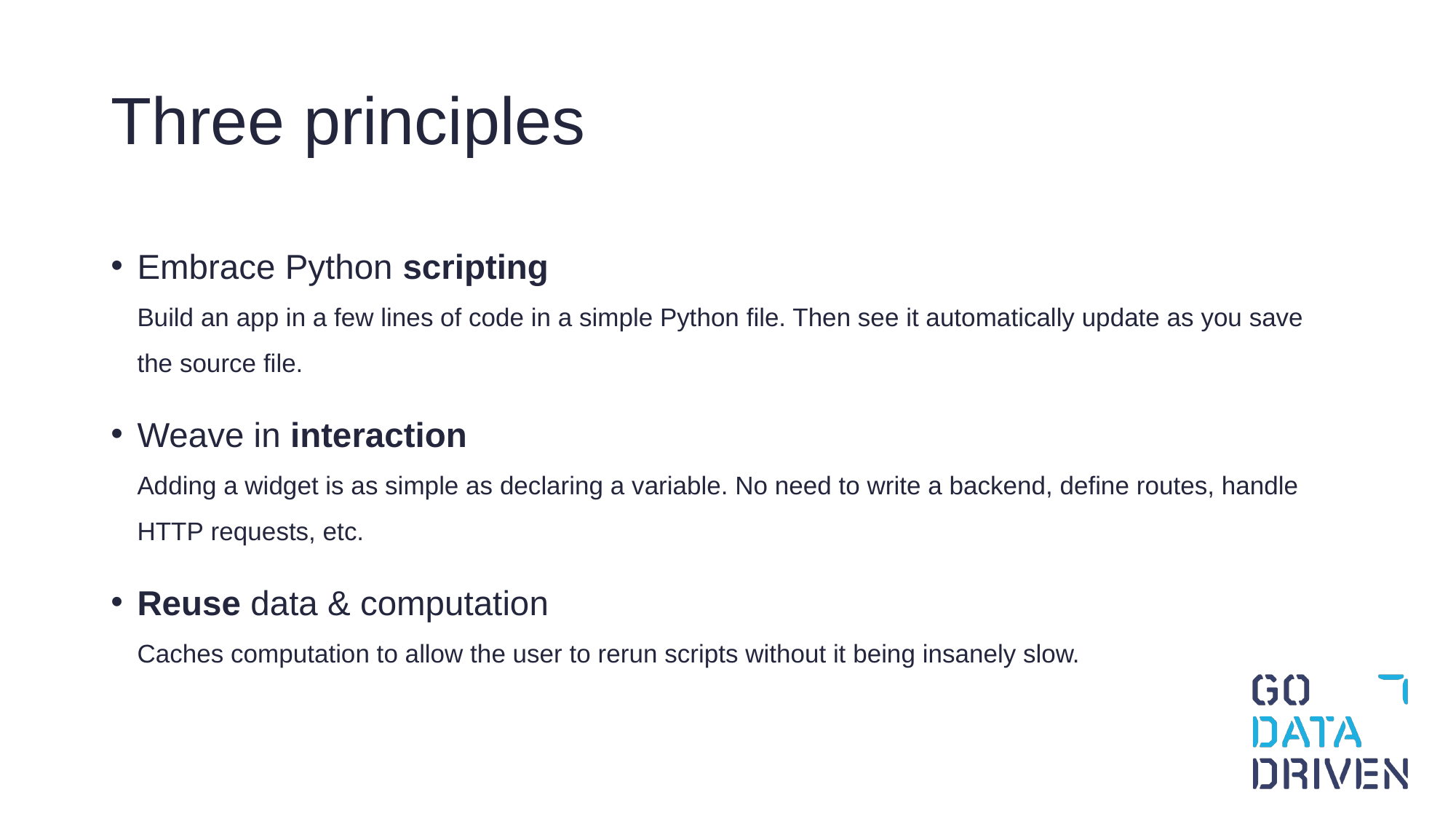

# Three principles
Embrace Python scripting
Build an app in a few lines of code in a simple Python file. Then see it automatically update as you save the source file.
Weave in interaction
Adding a widget is as simple as declaring a variable. No need to write a backend, define routes, handle HTTP requests, etc.
Reuse data & computation
Caches computation to allow the user to rerun scripts without it being insanely slow.